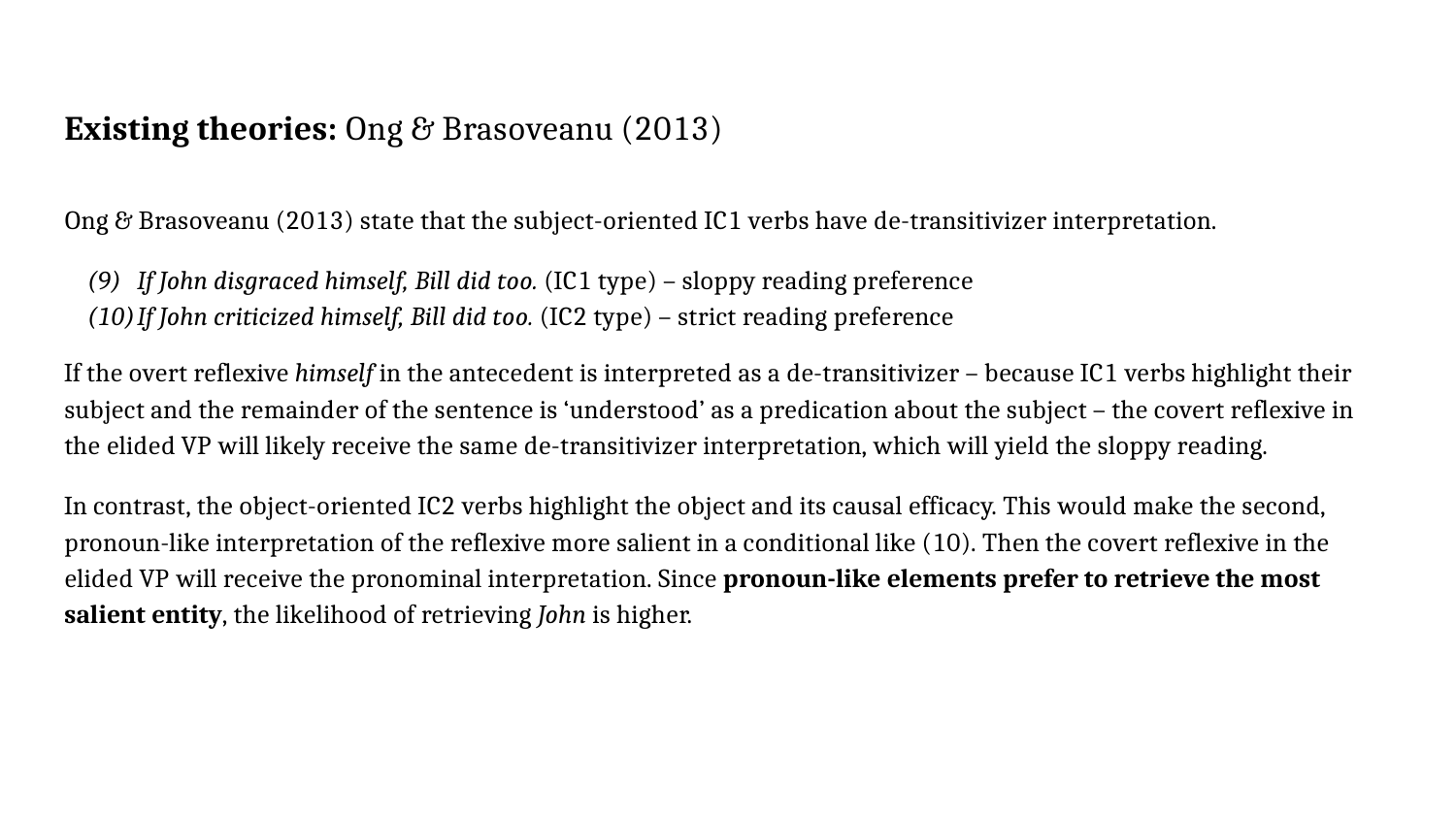

# Existing theories: Ong & Brasoveanu (2013)
Ong & Brasoveanu (2013) state that the subject-oriented IC1 verbs have de-transitivizer interpretation.
If John disgraced himself, Bill did too. (IC1 type) – sloppy reading preference
If John criticized himself, Bill did too. (IC2 type) – strict reading preference
If the overt reflexive himself in the antecedent is interpreted as a de-transitivizer – because IC1 verbs highlight their subject and the remainder of the sentence is ‘understood’ as a predication about the subject – the covert reflexive in the elided VP will likely receive the same de-transitivizer interpretation, which will yield the sloppy reading.
In contrast, the object-oriented IC2 verbs highlight the object and its causal efficacy. This would make the second, pronoun-like interpretation of the reflexive more salient in a conditional like (10). Then the covert reflexive in the elided VP will receive the pronominal interpretation. Since pronoun-like elements prefer to retrieve the most salient entity, the likelihood of retrieving John is higher.